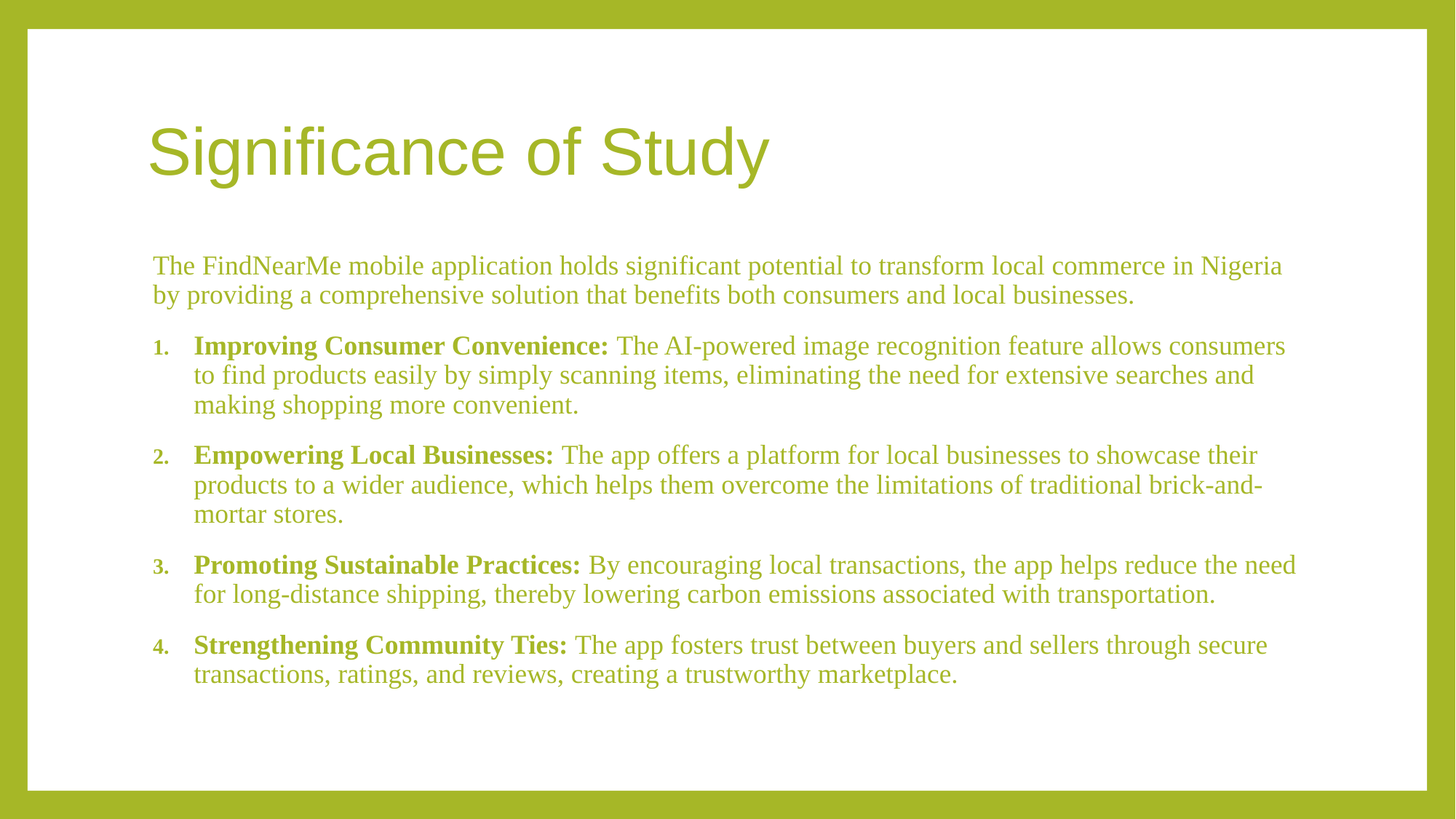

# Significance of Study
The FindNearMe mobile application holds significant potential to transform local commerce in Nigeria by providing a comprehensive solution that benefits both consumers and local businesses.
Improving Consumer Convenience: The AI-powered image recognition feature allows consumers to find products easily by simply scanning items, eliminating the need for extensive searches and making shopping more convenient.
Empowering Local Businesses: The app offers a platform for local businesses to showcase their products to a wider audience, which helps them overcome the limitations of traditional brick-and-mortar stores.
Promoting Sustainable Practices: By encouraging local transactions, the app helps reduce the need for long-distance shipping, thereby lowering carbon emissions associated with transportation.
Strengthening Community Ties: The app fosters trust between buyers and sellers through secure transactions, ratings, and reviews, creating a trustworthy marketplace.